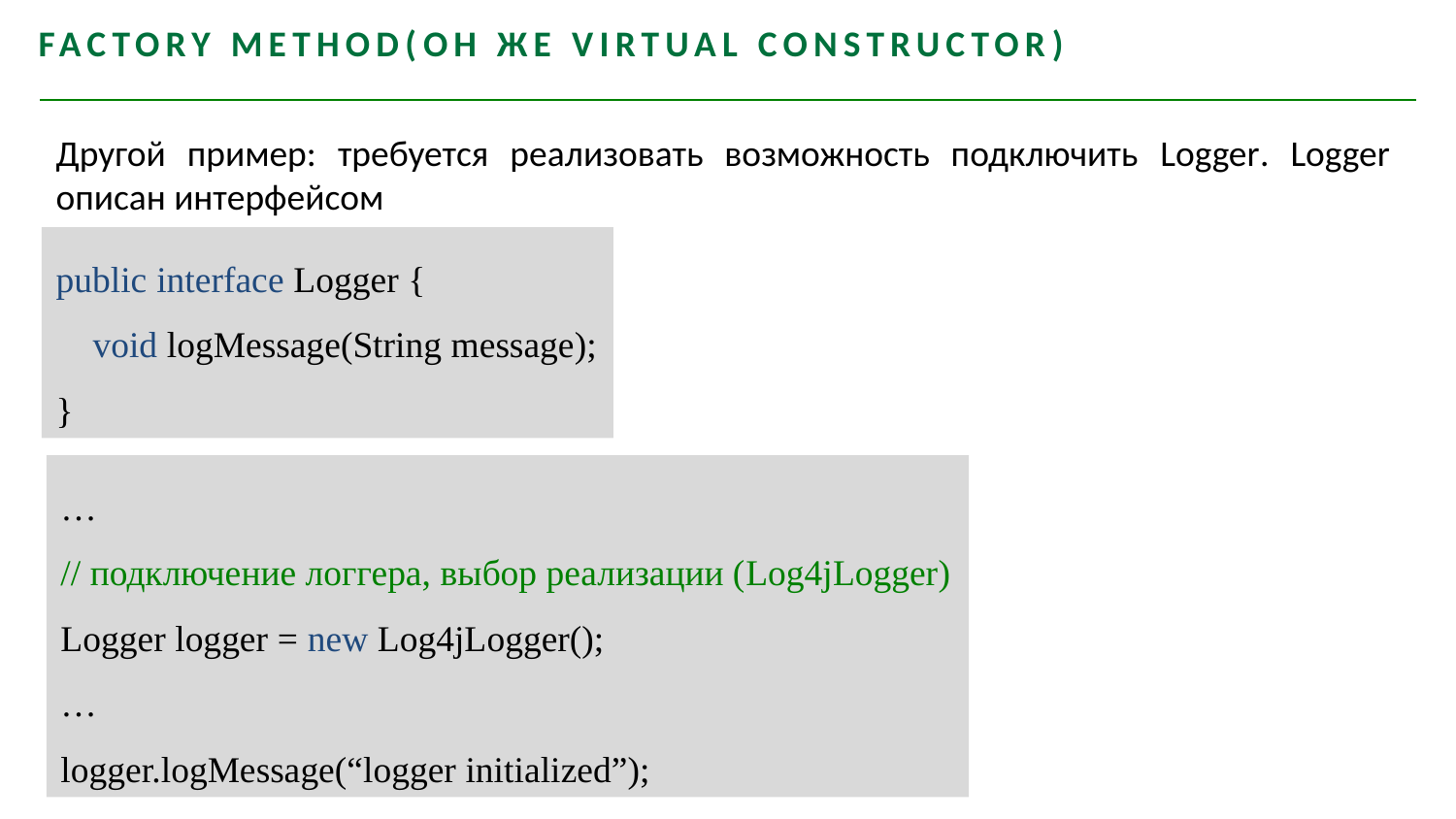

Factory Method(он же Virtual Constructor)
Другой пример: требуется реализовать возможность подключить Logger. Logger описан интерфейсом
public interface Logger {
    void logMessage(String message);
}
…
// подключение логгера, выбор реализации (Log4jLogger)
Logger logger = new Log4jLogger();
…
logger.logMessage(“logger initialized”);